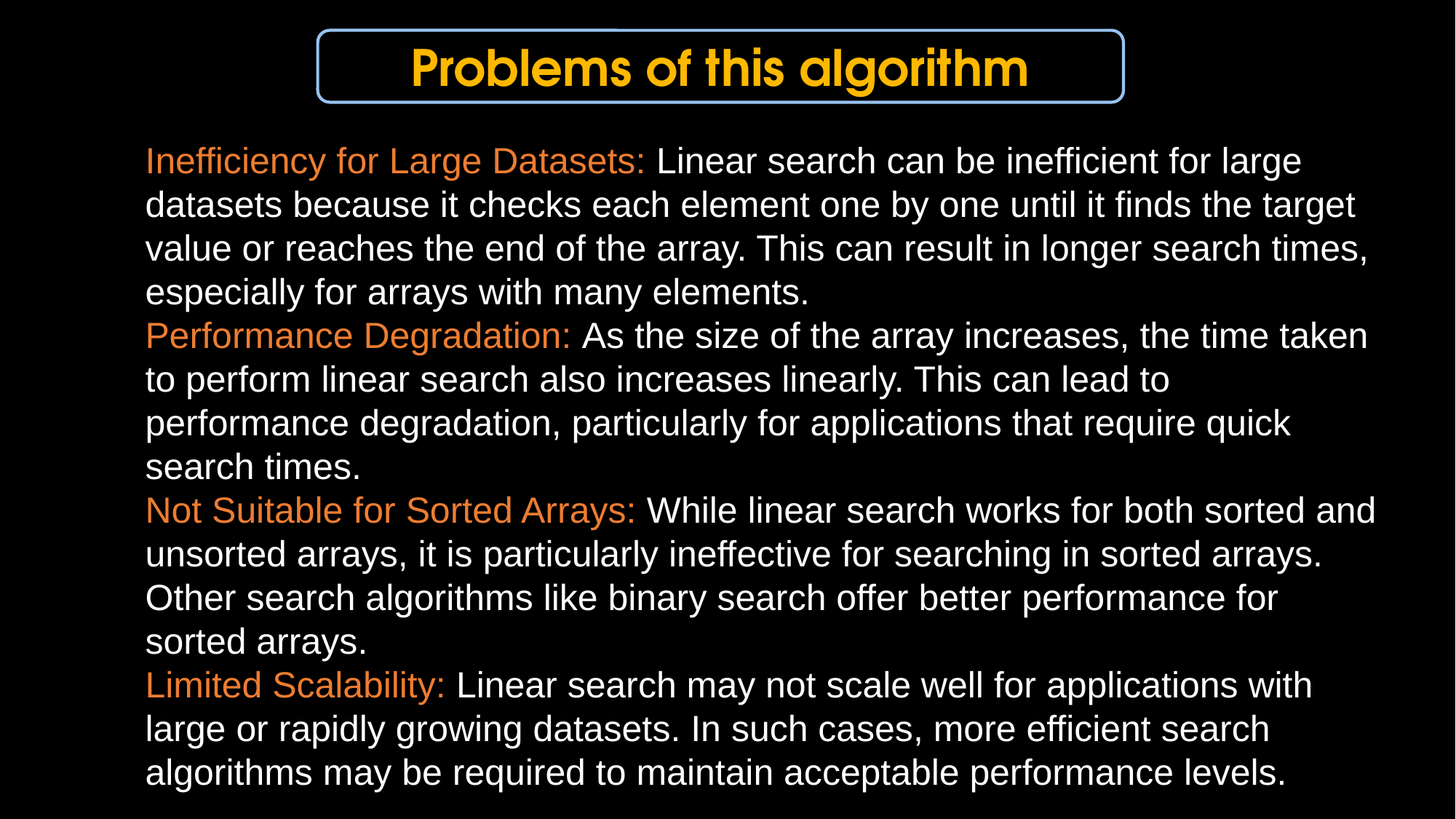

Problems of this algorithm
Inefficiency for Large Datasets: Linear search can be inefficient for large datasets because it checks each element one by one until it finds the target value or reaches the end of the array. This can result in longer search times, especially for arrays with many elements.
Performance Degradation: As the size of the array increases, the time taken to perform linear search also increases linearly. This can lead to performance degradation, particularly for applications that require quick search times.
Not Suitable for Sorted Arrays: While linear search works for both sorted and unsorted arrays, it is particularly ineffective for searching in sorted arrays. Other search algorithms like binary search offer better performance for sorted arrays.
Limited Scalability: Linear search may not scale well for applications with large or rapidly growing datasets. In such cases, more efficient search algorithms may be required to maintain acceptable performance levels.